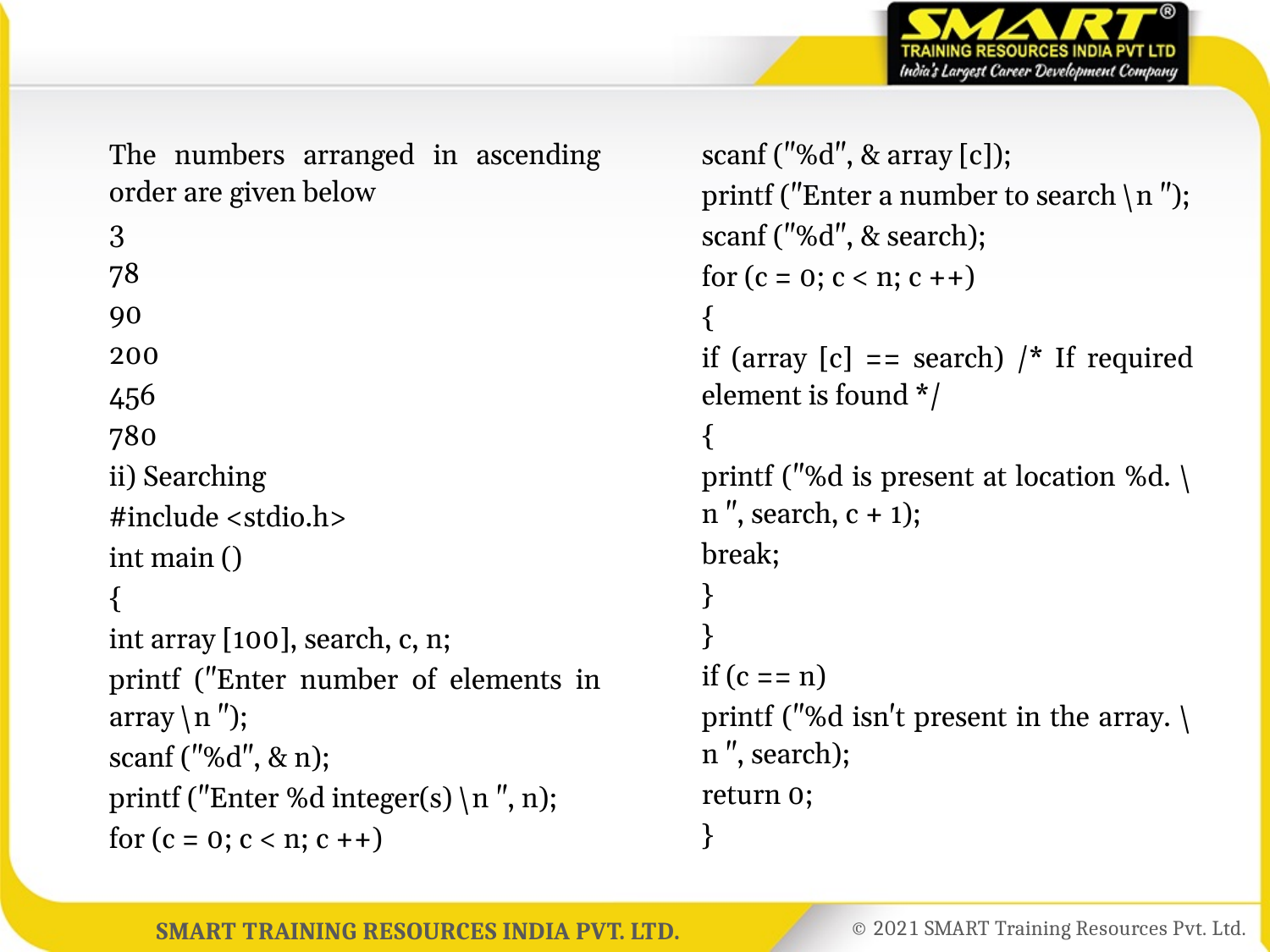

The numbers arranged in ascending order are given below
	3
	78
	90
	200
	456
	780
	ii) Searching
	#include <stdio.h>
	int main ()
	{
	int array [100], search, c, n;
	printf ("Enter number of elements in array \n ");
	scanf ("%d", & n);
	printf ("Enter %d integer(s) \n ", n);
	for (c = 0; c < n; c ++)

	scanf ("%d", & array [c]);
	printf ("Enter a number to search \n ");
	scanf ("%d", & search);
	for (c = 0; c < n; c ++)
	{
	if (array [c] == search) /* If required element is found */
	{
	printf ("%d is present at location %d. \n ", search, c + 1);
	break;
	}
	}
	if (c == n)
	printf ("%d isn't present in the array. \n ", search);
	return 0;
	}